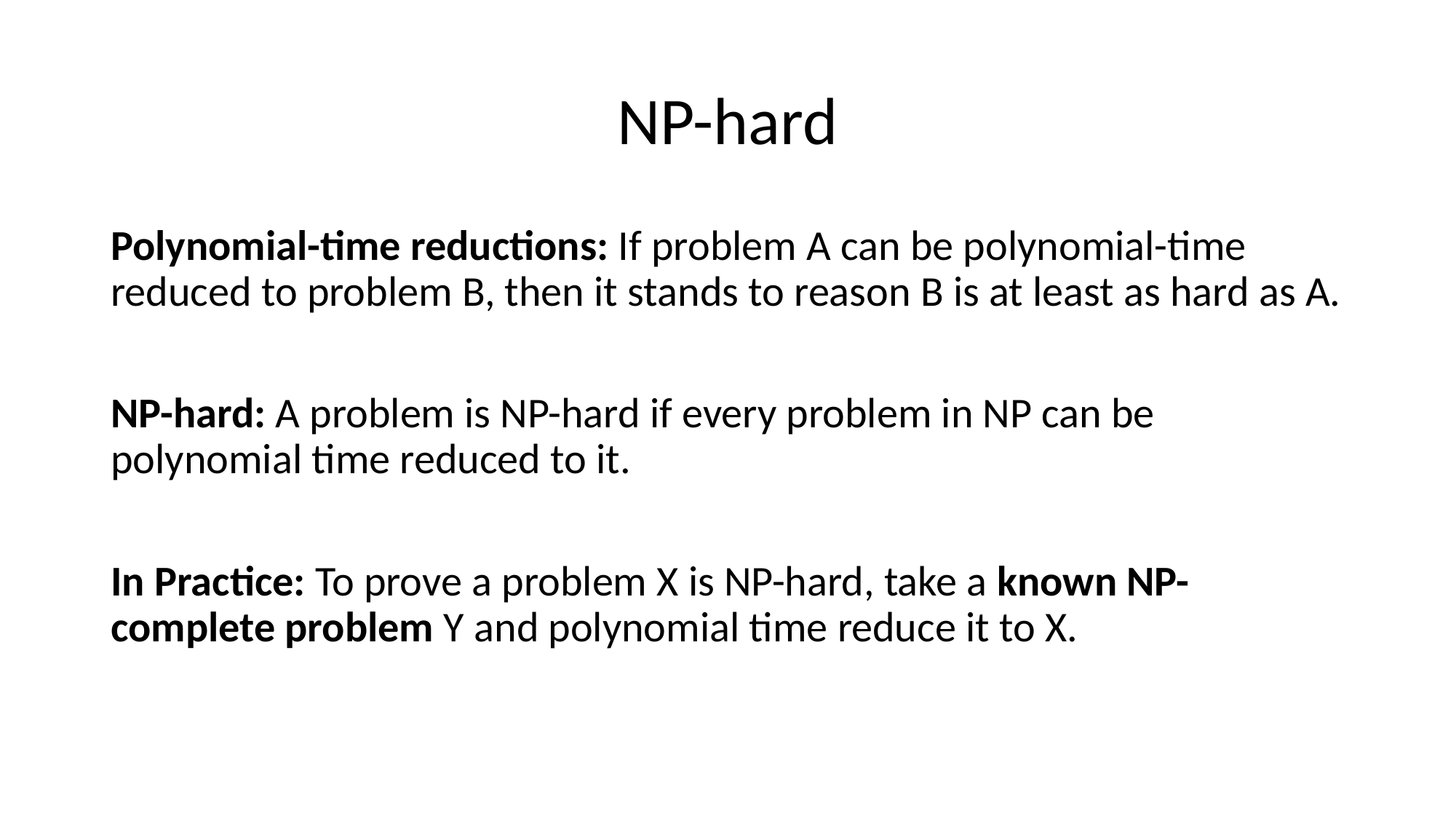

# NP-hard
Polynomial-time reductions: If problem A can be polynomial-time reduced to problem B, then it stands to reason B is at least as hard as A.

NP-hard: A problem is NP-hard if every problem in NP can be polynomial time reduced to it.

In Practice: To prove a problem X is NP-hard, take a known NP-complete problem Y and polynomial time reduce it to X.